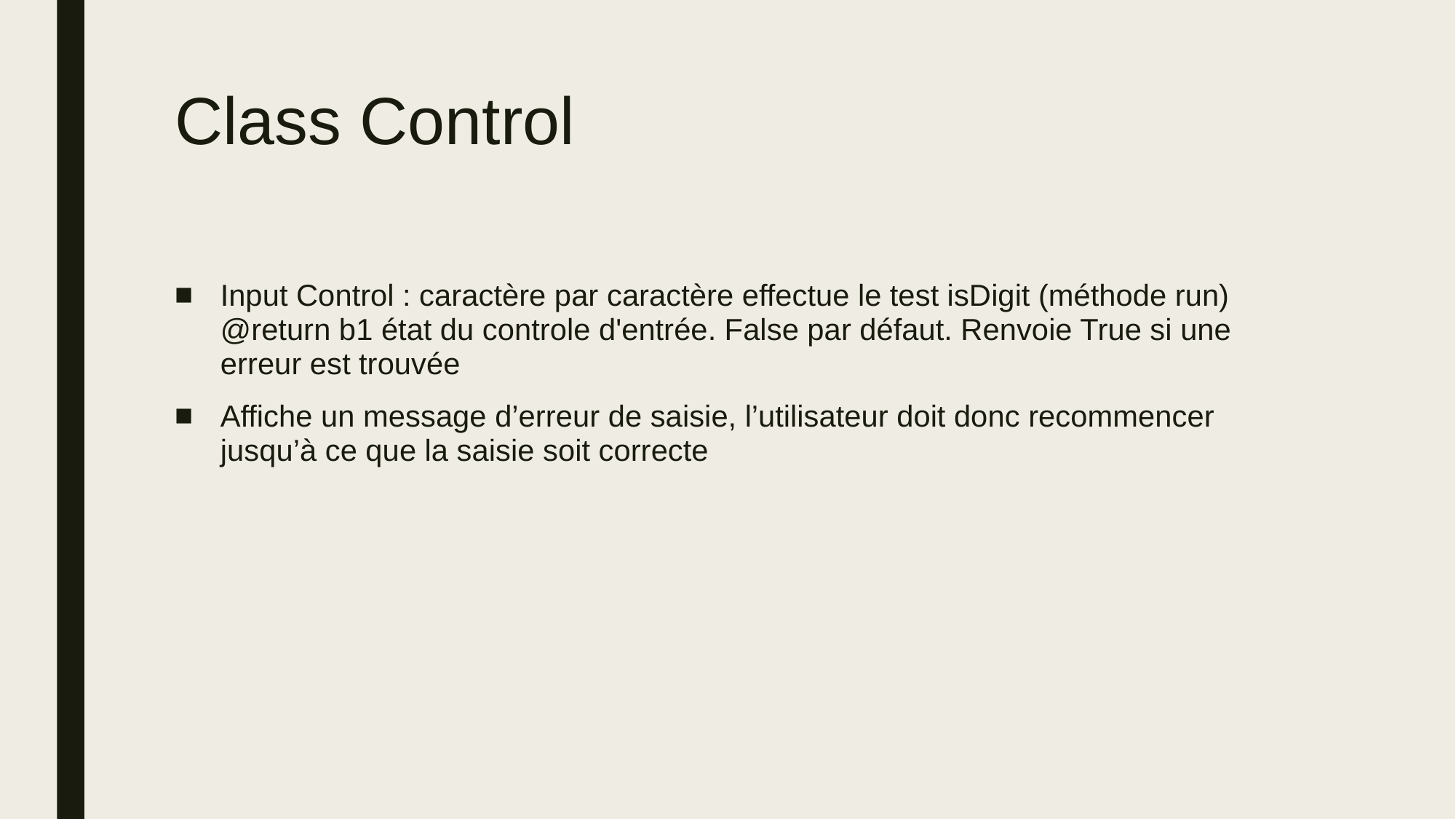

# Class Control
Input Control : caractère par caractère effectue le test isDigit (méthode run)
@return b1 état du controle d'entrée. False par défaut. Renvoie True si une erreur est trouvée
Affiche un message d’erreur de saisie, l’utilisateur doit donc recommencer jusqu’à ce que la saisie soit correcte